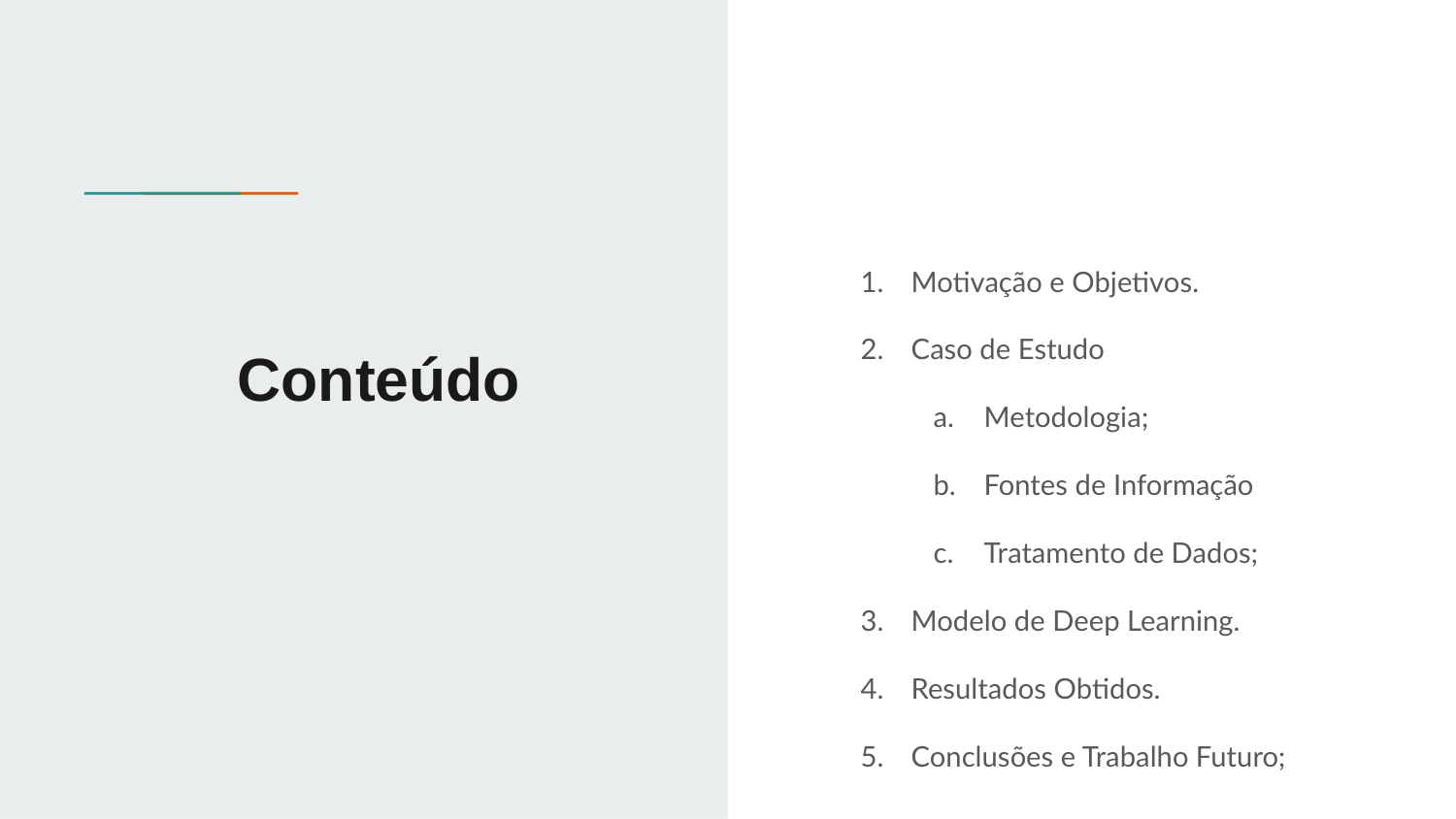

# Conteúdo
Motivação e Objetivos.
Caso de Estudo
Metodologia;
Fontes de Informação
Tratamento de Dados;
Modelo de Deep Learning.
Resultados Obtidos.
Conclusões e Trabalho Futuro;